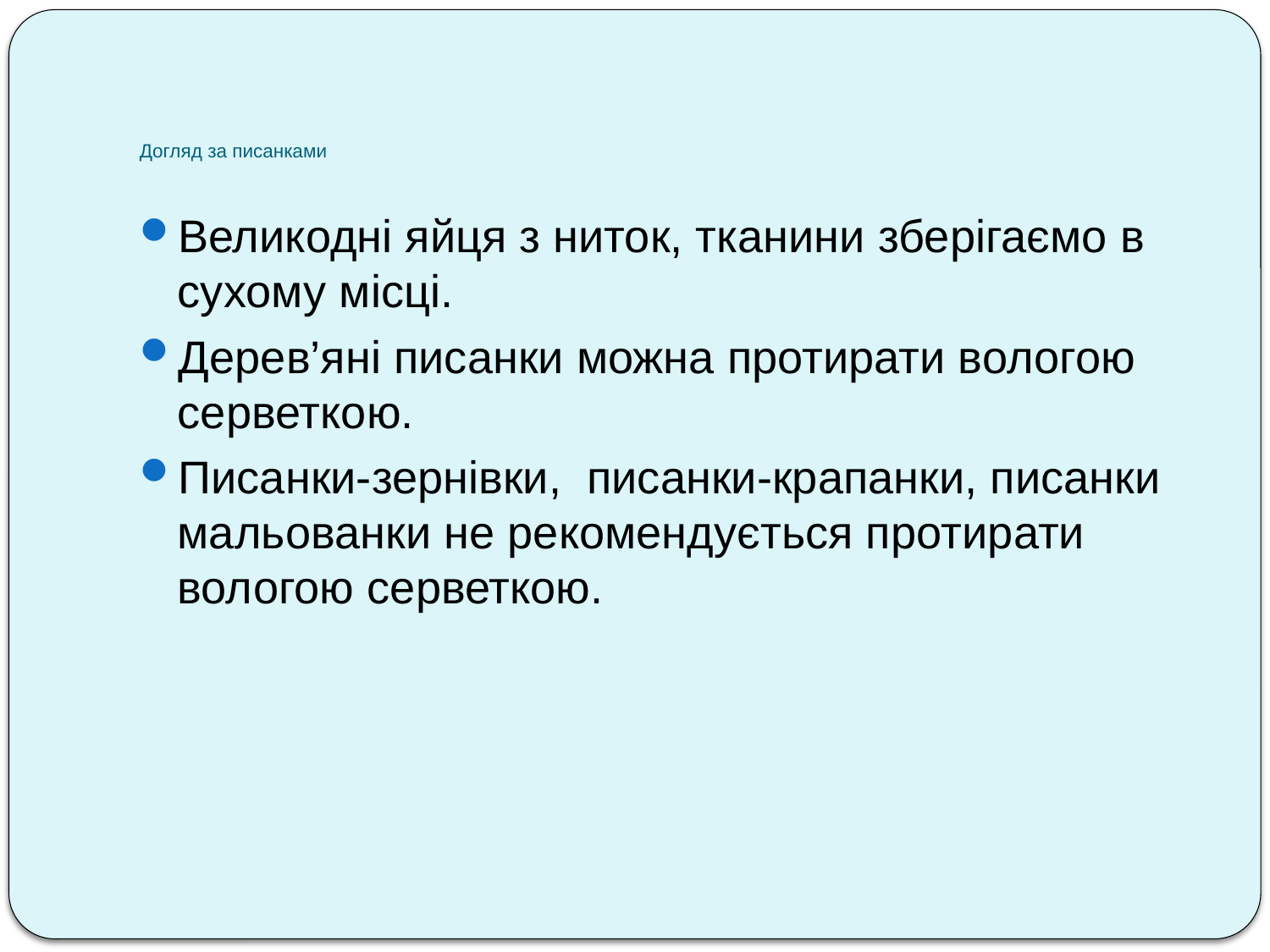

# Догляд за писанками
Великодні яйця з ниток, тканини зберігаємо в сухому місці.
Дерев’яні писанки можна протирати вологою серветкою.
Писанки-зернівки,  писанки-крапанки, писанки мальованки не рекомендується протирати вологою серветкою.